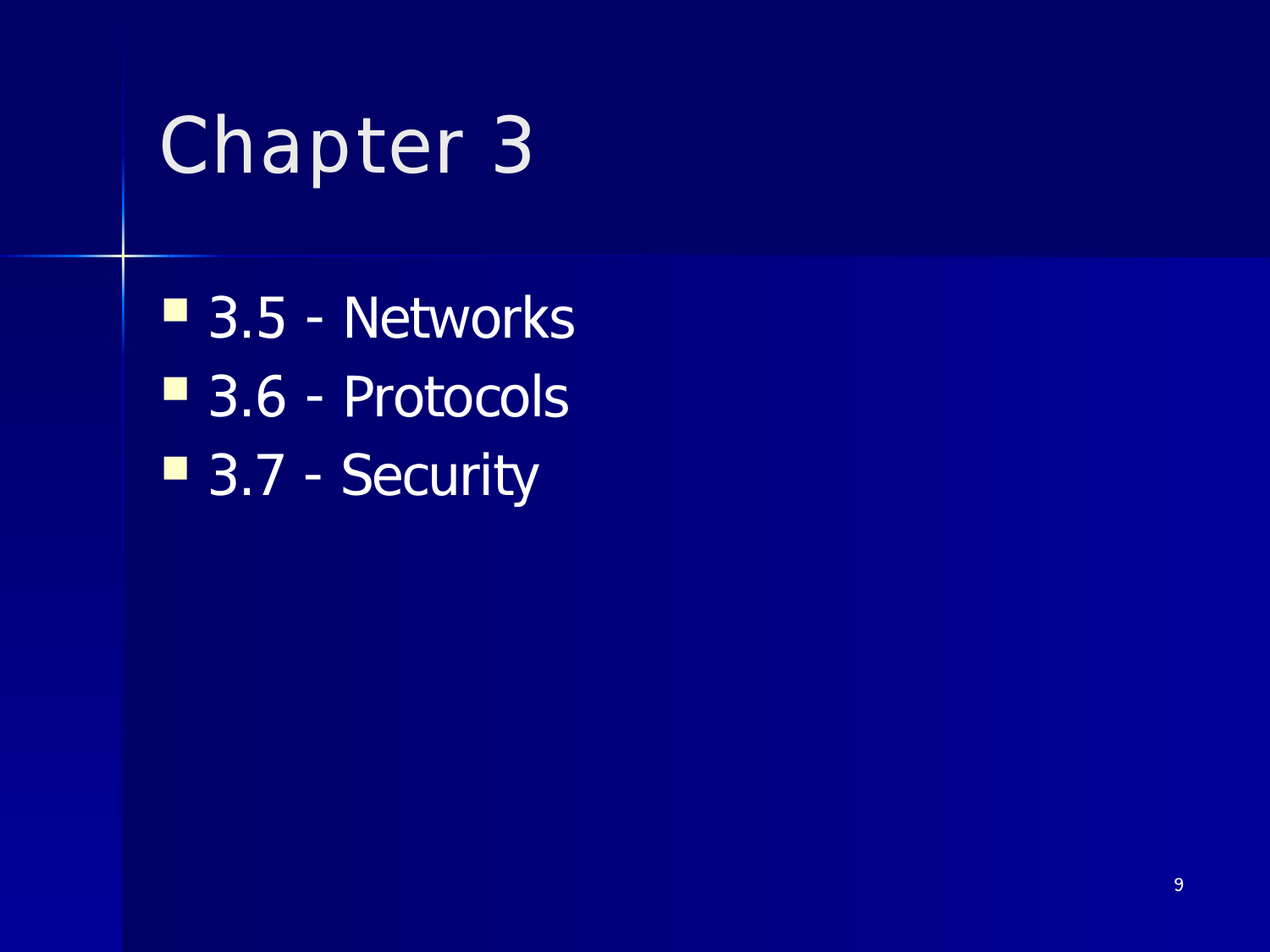

# Chapter 3
3.5 - Networks
3.6 - Protocols
3.7 - Security
9